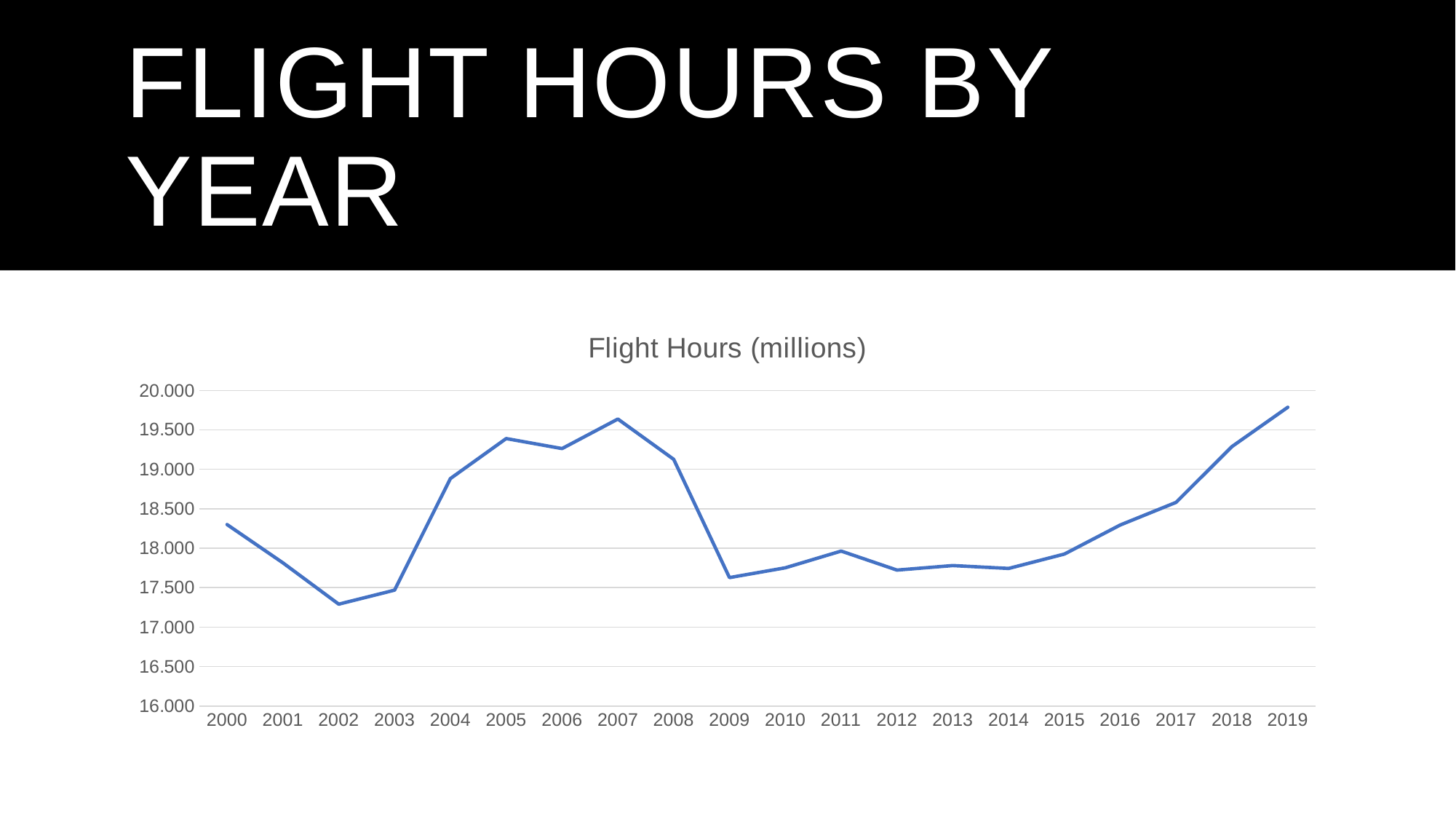

# Flight Hours by Year

### Chart:

| Category | Flight Hours (millions) |
|---|---|
| 2000 | 18.299257 |
| 2001 | 17.814191 |
| 2002 | 17.290198 |
| 2003 | 17.4677 |
| 2004 | 18.882503 |
| 2005 | 19.390029 |
| 2006 | 19.263209 |
| 2007 | 19.637322 |
| 2008 | 19.126766 |
| 2009 | 17.626832 |
| 2010 | 17.750986 |
| 2011 | 17.962965 |
| 2012 | 17.722236 |
| 2013 | 17.779641 |
| 2014 | 17.742826 |
| 2015 | 17.92578 |
| 2016 | 18.294057 |
| 2017 | 18.581388 |
| 2018 | 19.288296 |
| 2019 | 19.786547 |